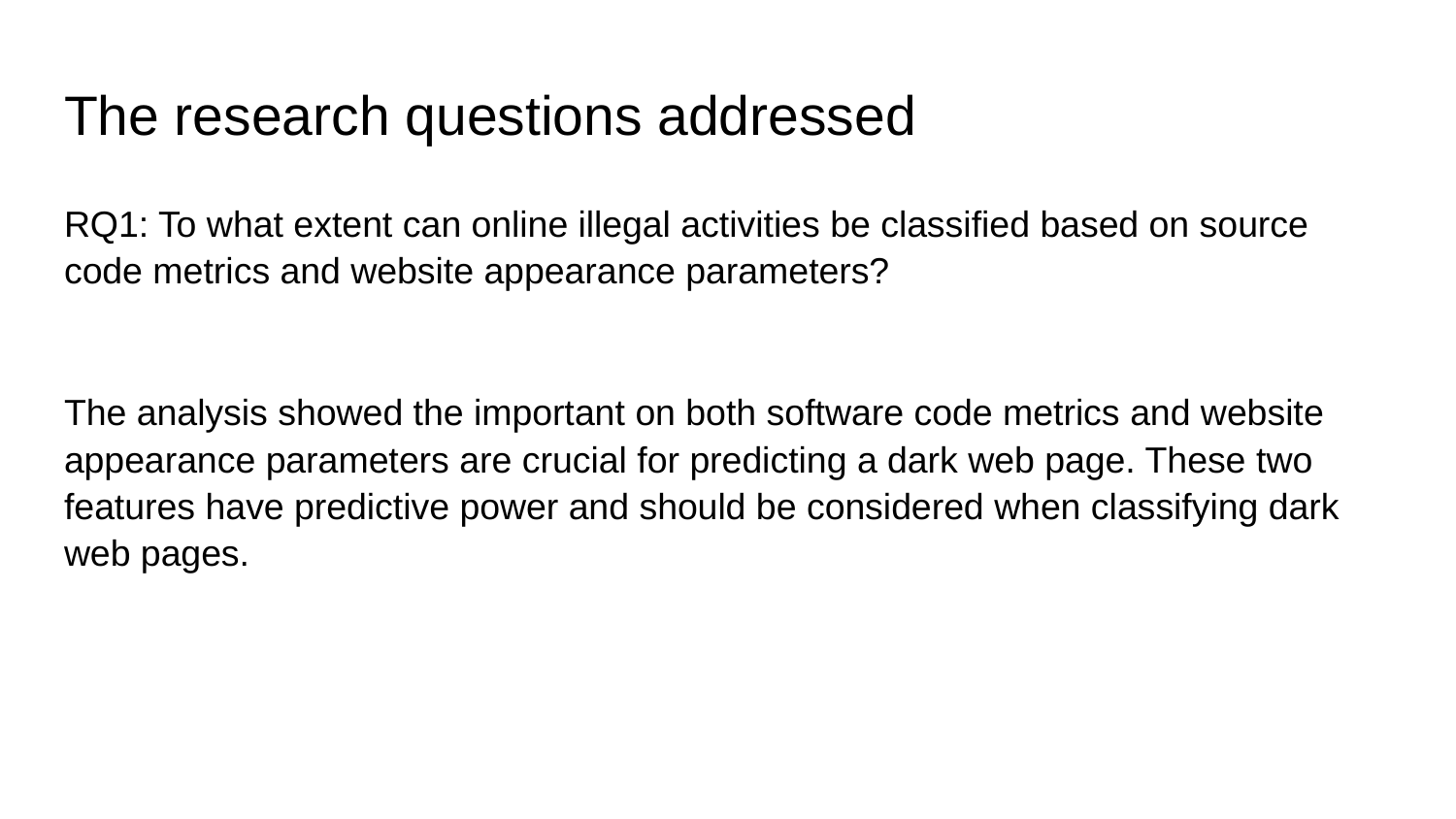

# The research questions addressed
RQ1: To what extent can online illegal activities be classified based on source code metrics and website appearance parameters?

The analysis showed the important on both software code metrics and website appearance parameters are crucial for predicting a dark web page. These two features have predictive power and should be considered when classifying dark web pages.